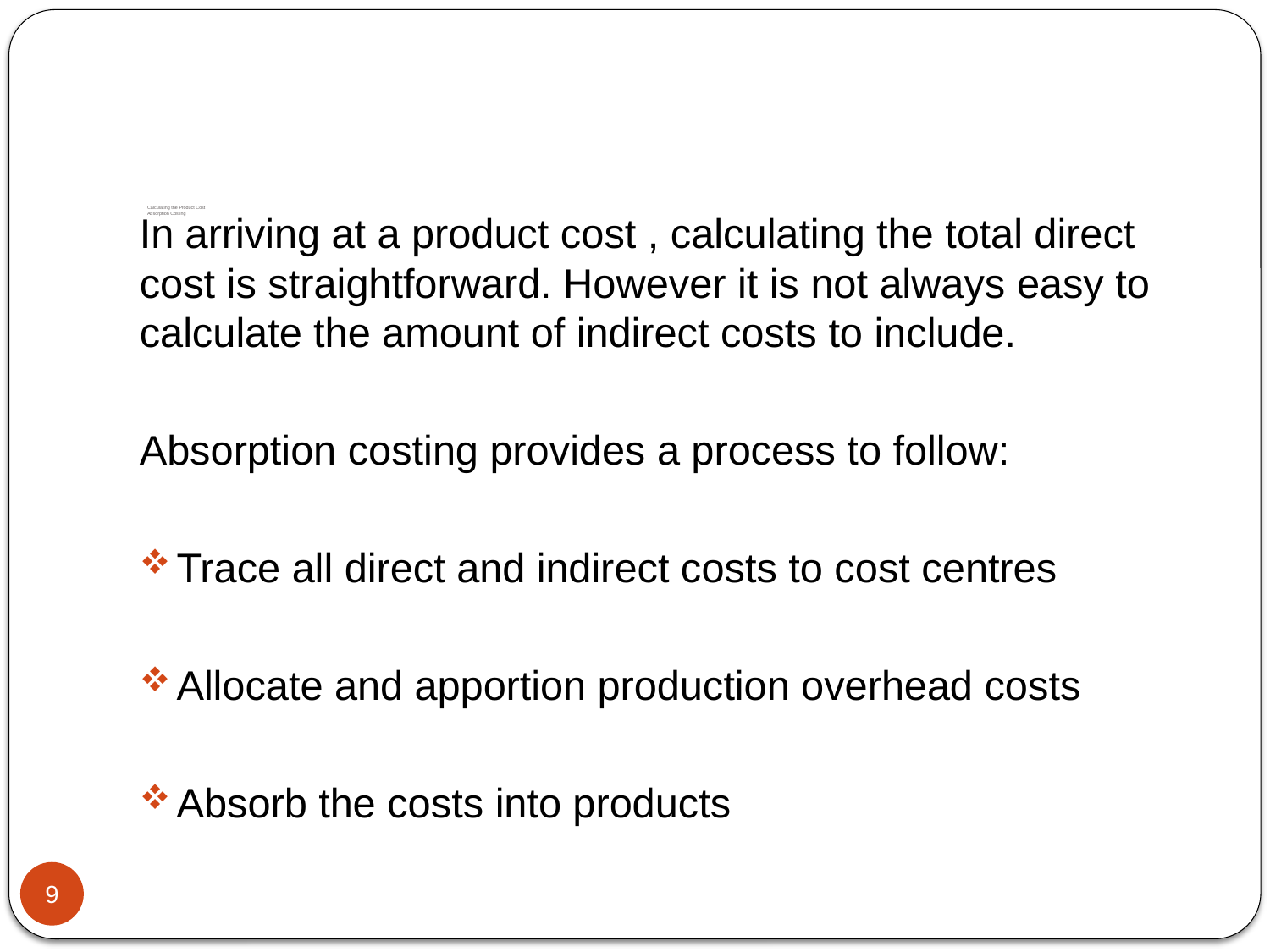

# Calculating the Product Cost Absorption Costing
In arriving at a product cost , calculating the total direct cost is straightforward. However it is not always easy to calculate the amount of indirect costs to include.

Absorption costing provides a process to follow:

Trace all direct and indirect costs to cost centres

Allocate and apportion production overhead costs

Absorb the costs into products

9